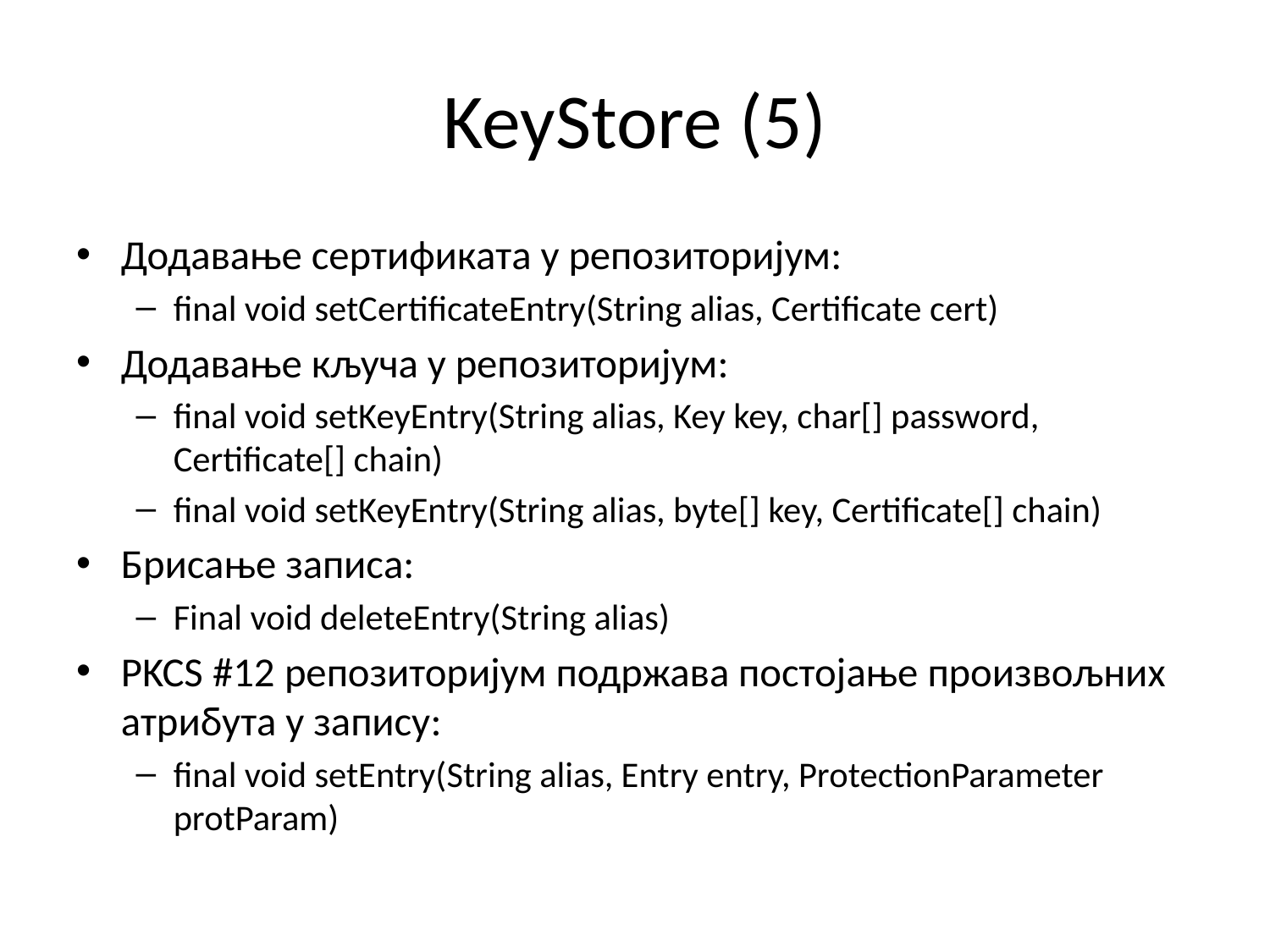

# KeyStore (5)
Додавање сертификата у репозиторијум:
final void setCertificateEntry(String alias, Certificate cert)
Додавање кључа у репозиторијум:
final void setKeyEntry(String alias, Key key, char[] password, Certificate[] chain)
final void setKeyEntry(String alias, byte[] key, Certificate[] chain)
Брисање записа:
Final void deleteEntry(String alias)
PKCS #12 репозиторијум подржава постојање произвољних атрибута у запису:
final void setEntry(String alias, Entry entry, ProtectionParameter protParam)